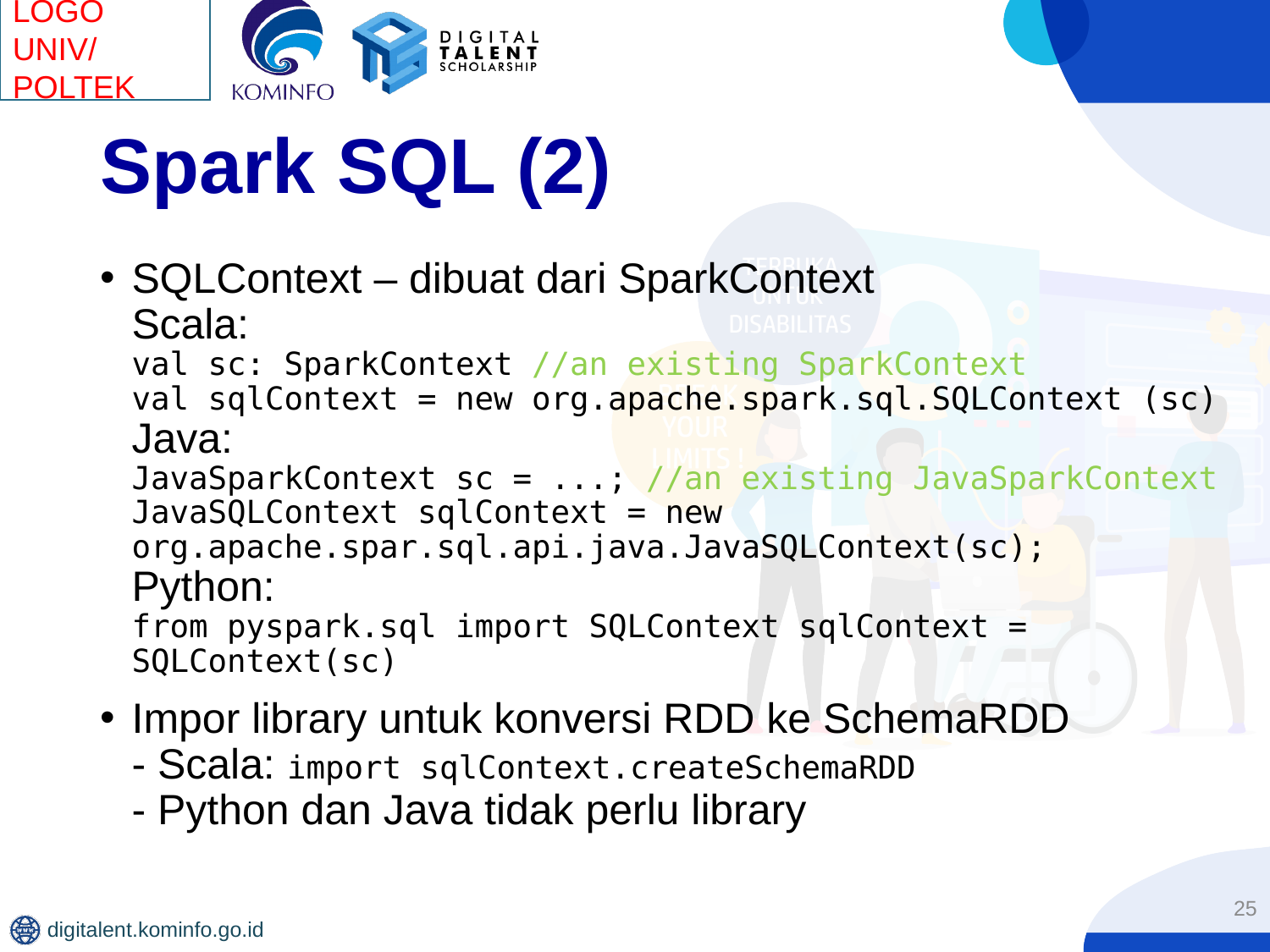

# Spark SQL (2)
SQLContext – dibuat dari SparkContext
Scala:
val sc: SparkContext //an existing SparkContext
val sqlContext = new org.apache.spark.sql.SQLContext (sc)
Java:
JavaSparkContext sc = ...; //an existing JavaSparkContext
JavaSQLContext sqlContext = new
org.apache.spar.sql.api.java.JavaSQLContext(sc);
Python:
from pyspark.sql import SQLContext sqlContext = SQLContext(sc)
Impor library untuk konversi RDD ke SchemaRDD
- Scala: import sqlContext.createSchemaRDD
- Python dan Java tidak perlu library
25